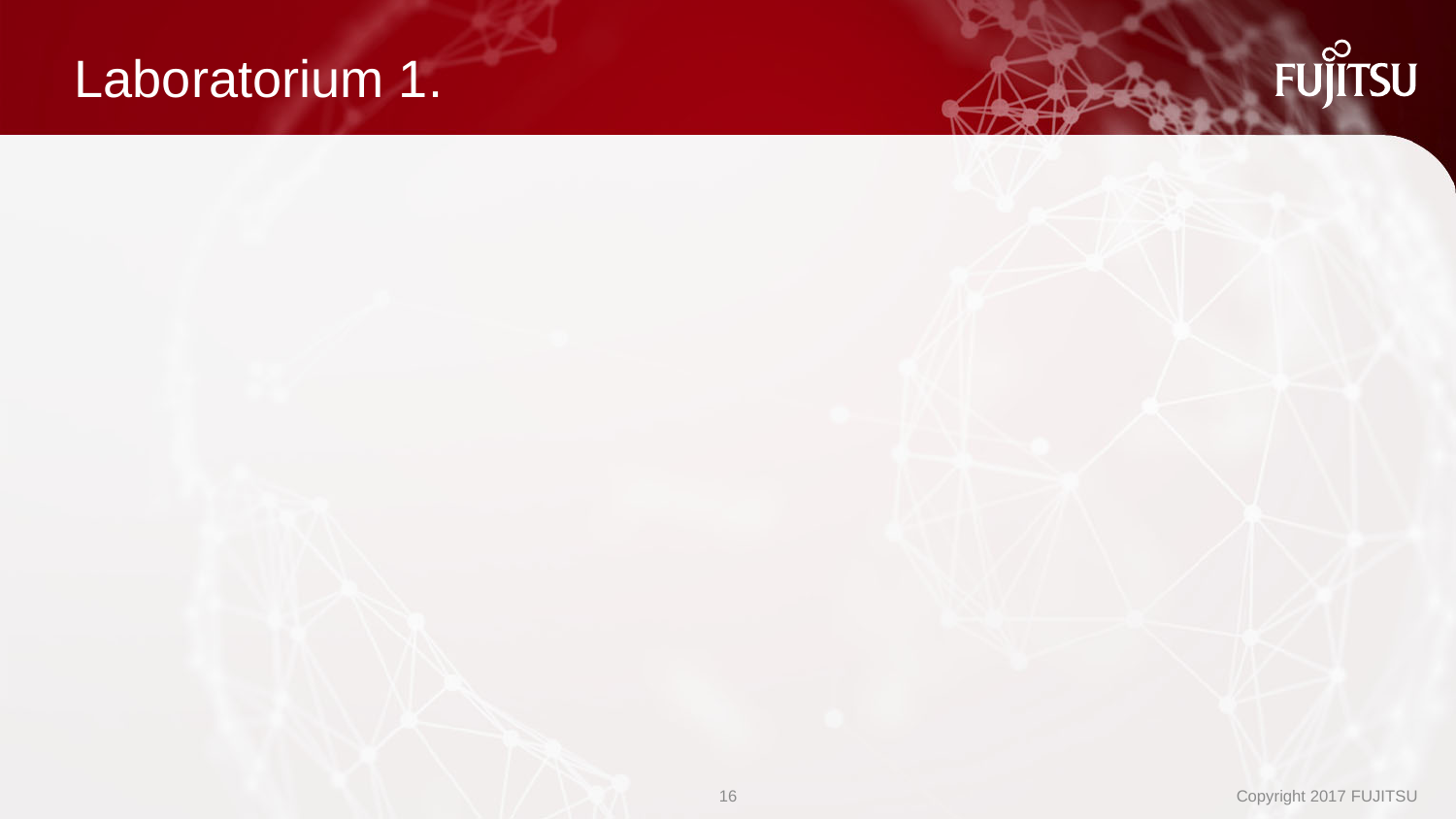

# Laboratorium 1.
16
Copyright 2017 FUJITSU